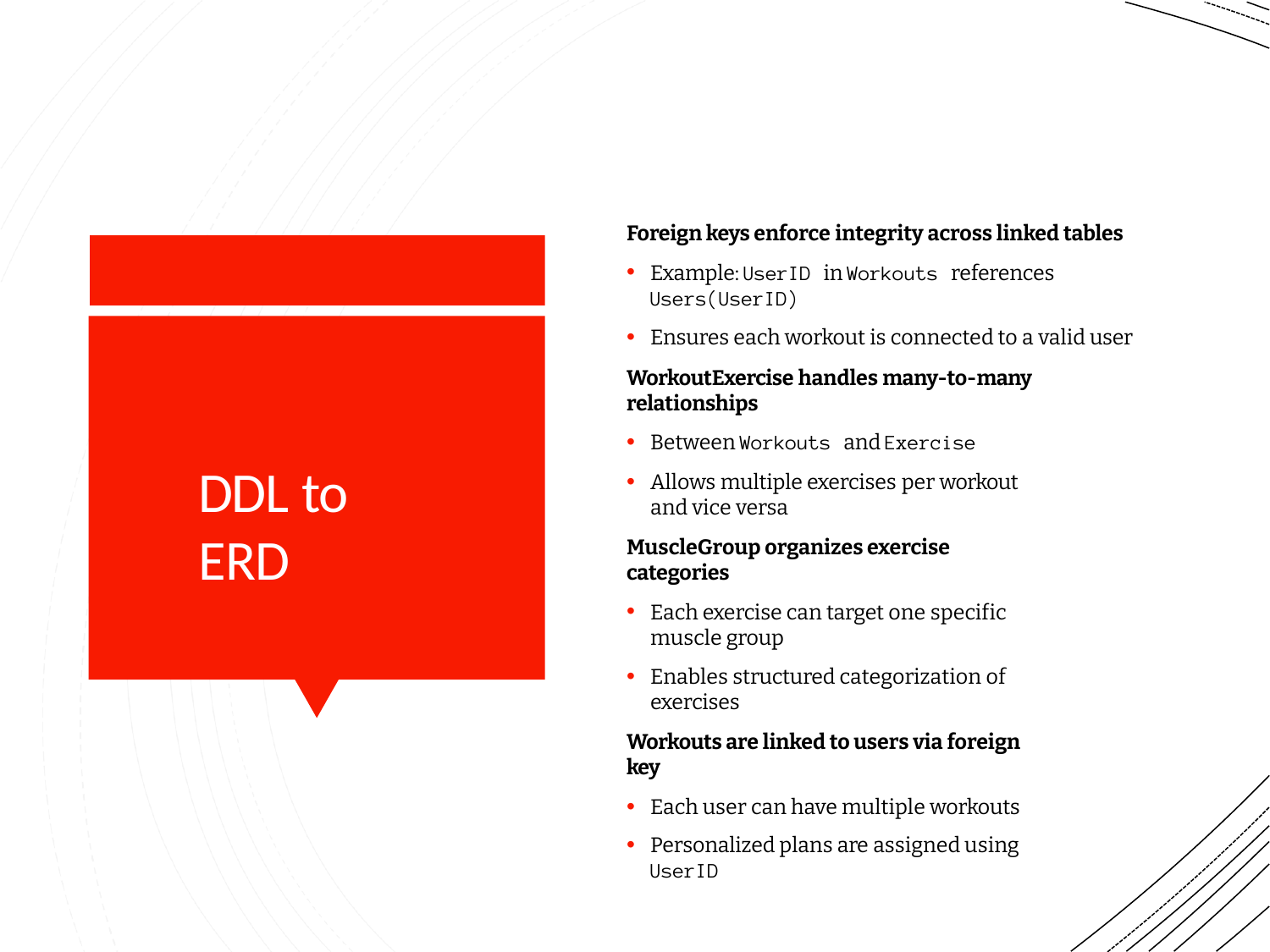

Foreign keys enforce integrity across linked tables
Example: UserID in Workouts references
Users(UserID)
Ensures each workout is connected to a valid user
WorkoutExercise handles many-to-many relationships
Between Workouts and Exercise
Allows multiple exercises per workout and vice versa
MuscleGroup organizes exercise categories
Each exercise can target one specific muscle group
Enables structured categorization of exercises
Workouts are linked to users via foreign key
Each user can have multiple workouts
Personalized plans are assigned using UserID
DDL to ERD